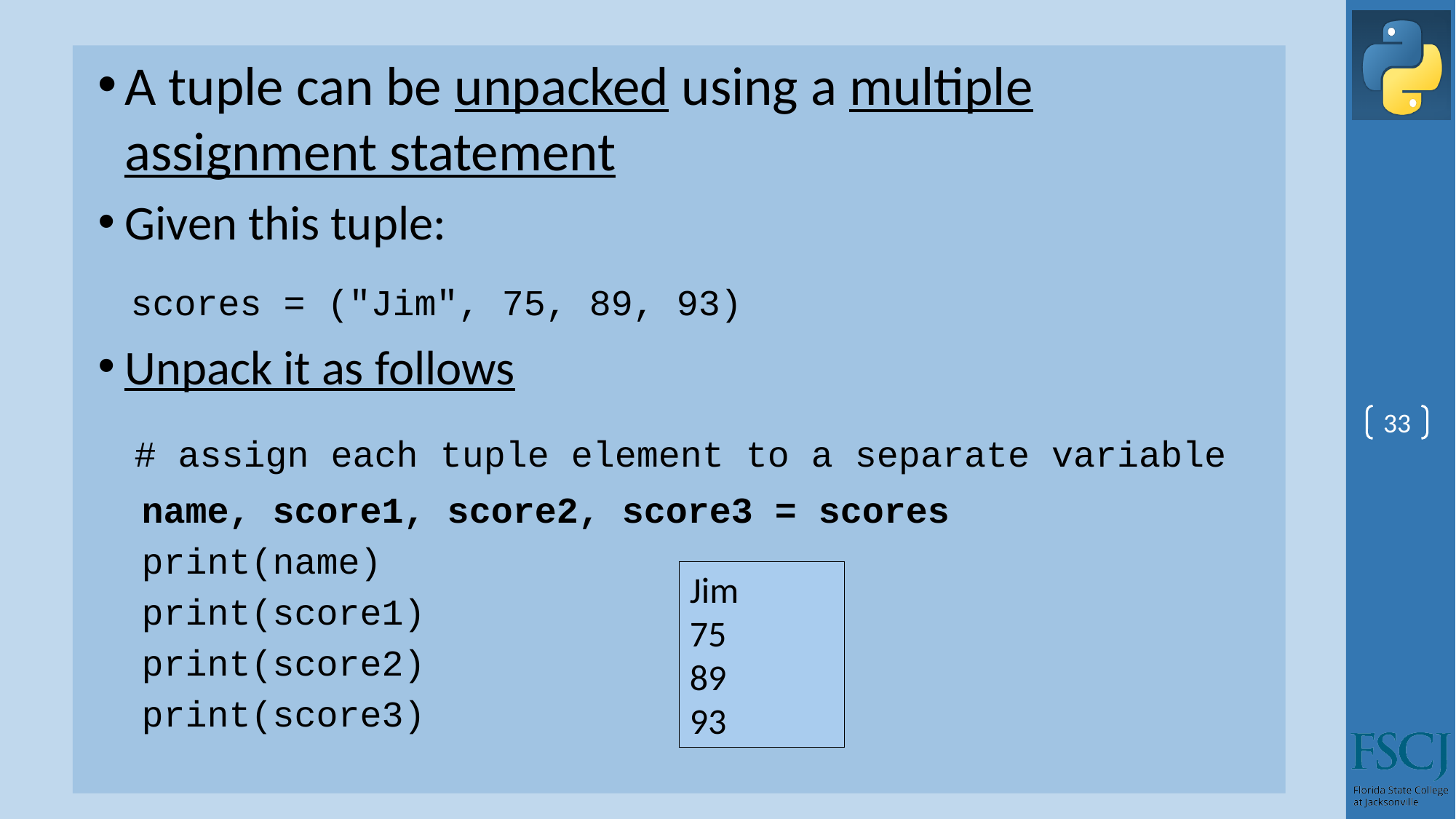

A tuple can be unpacked using a multiple assignment statement
Given this tuple:
 scores = ("Jim", 75, 89, 93)
Unpack it as follows
 # assign each tuple element to a separate variable
  name, score1, score2, score3 = scores
  print(name)
  print(score1)
  print(score2)
  print(score3)
33
Jim
75
89
93